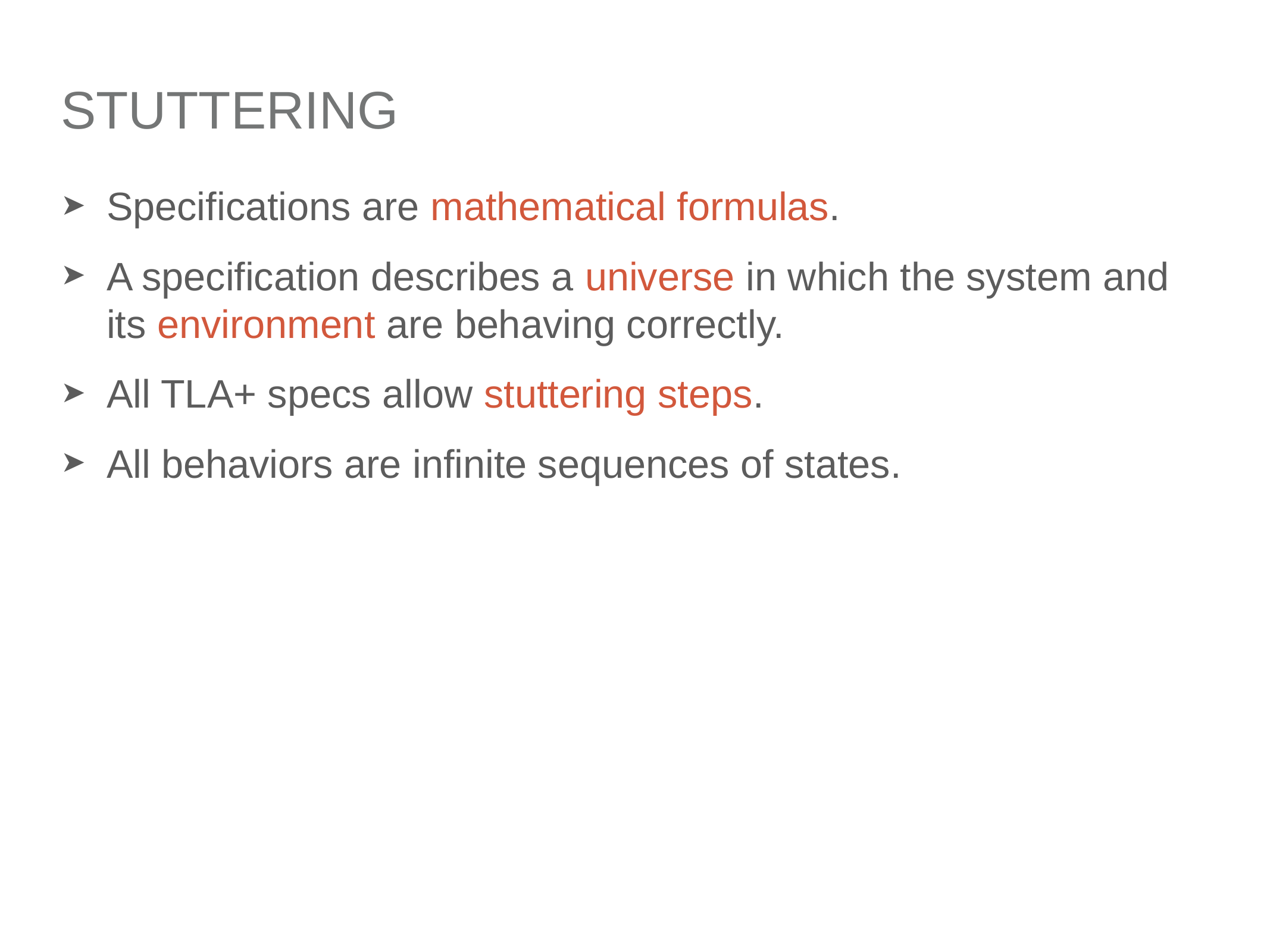

# STUTTERING

Specifications are mathematical formulas.
A specification describes a universe in which the system and its environment are behaving correctly.
All TLA+ specs allow stuttering steps.
All behaviors are infinite sequences of states.
14